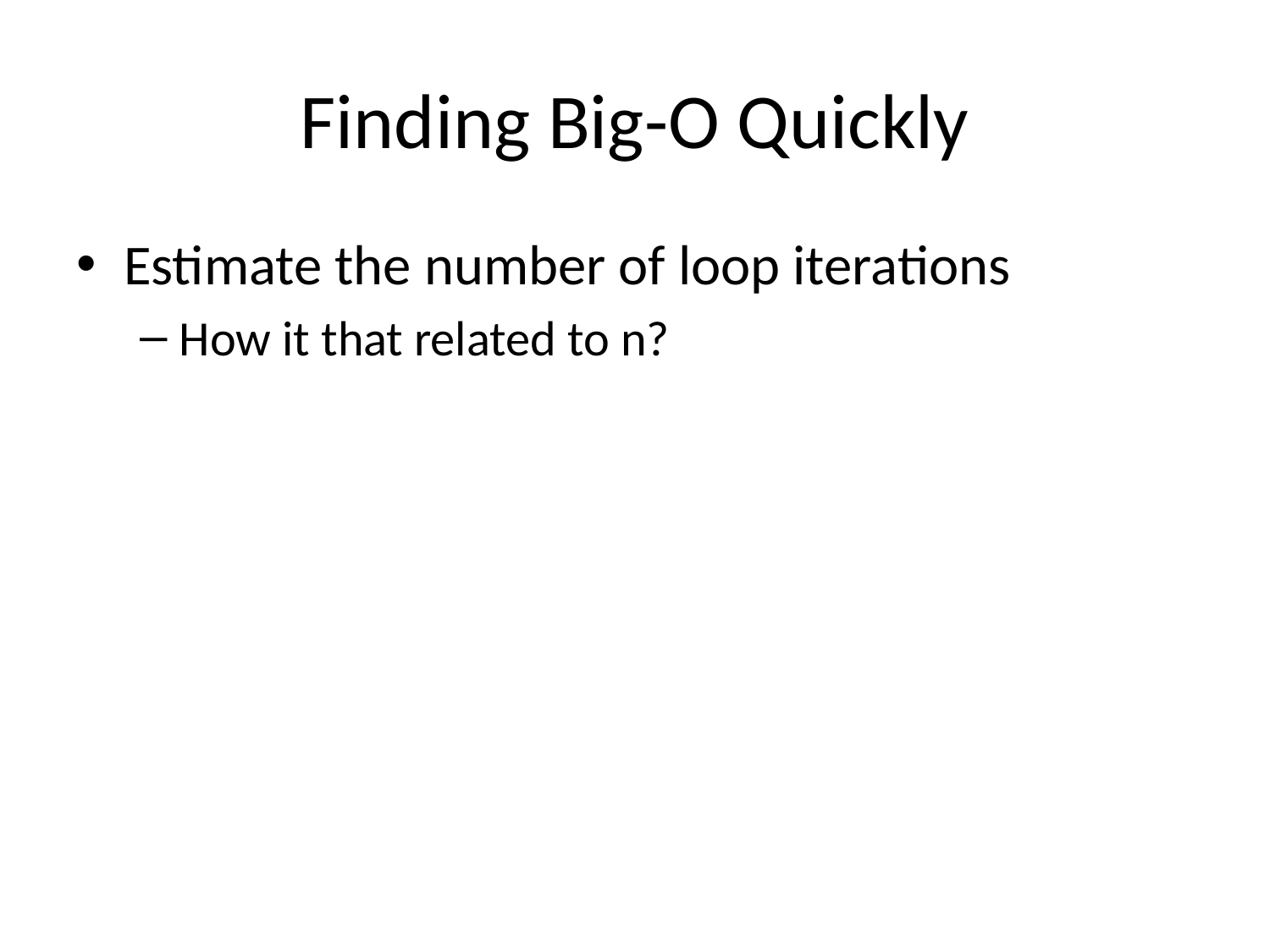

# Finding Big-O Quickly
Estimate the number of loop iterations
How it that related to n?